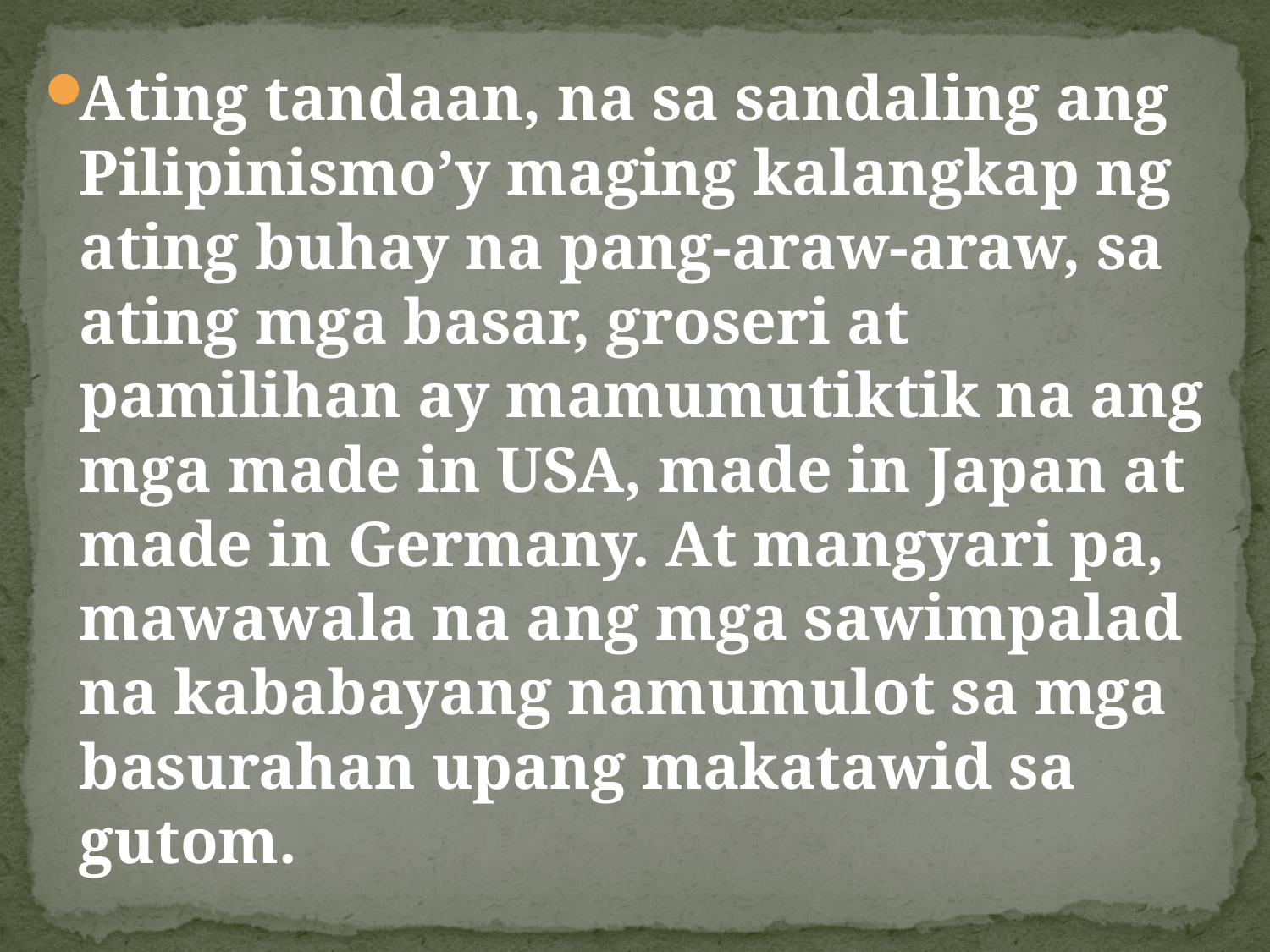

#
Ating tandaan, na sa sandaling ang Pilipinismo’y maging kalangkap ng ating buhay na pang-araw-araw, sa ating mga basar, groseri at pamilihan ay mamumutiktik na ang mga made in USA, made in Japan at made in Germany. At mangyari pa, mawawala na ang mga sawimpalad na kababayang namumulot sa mga basurahan upang makatawid sa gutom.